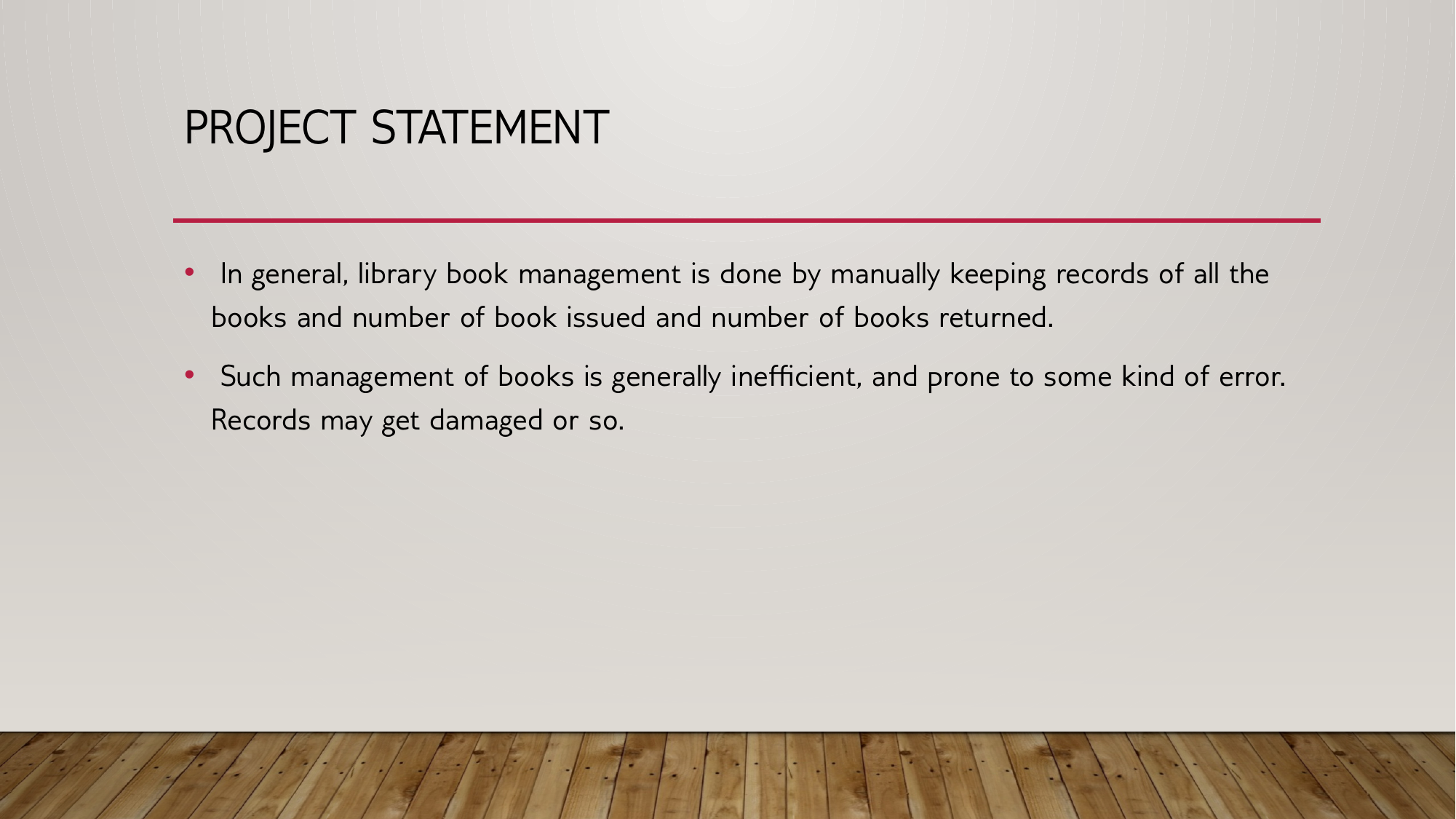

# Project Statement
 In general, library book management is done by manually keeping records of all the books and number of book issued and number of books returned.
 Such management of books is generally inefficient, and prone to some kind of error. Records may get damaged or so.